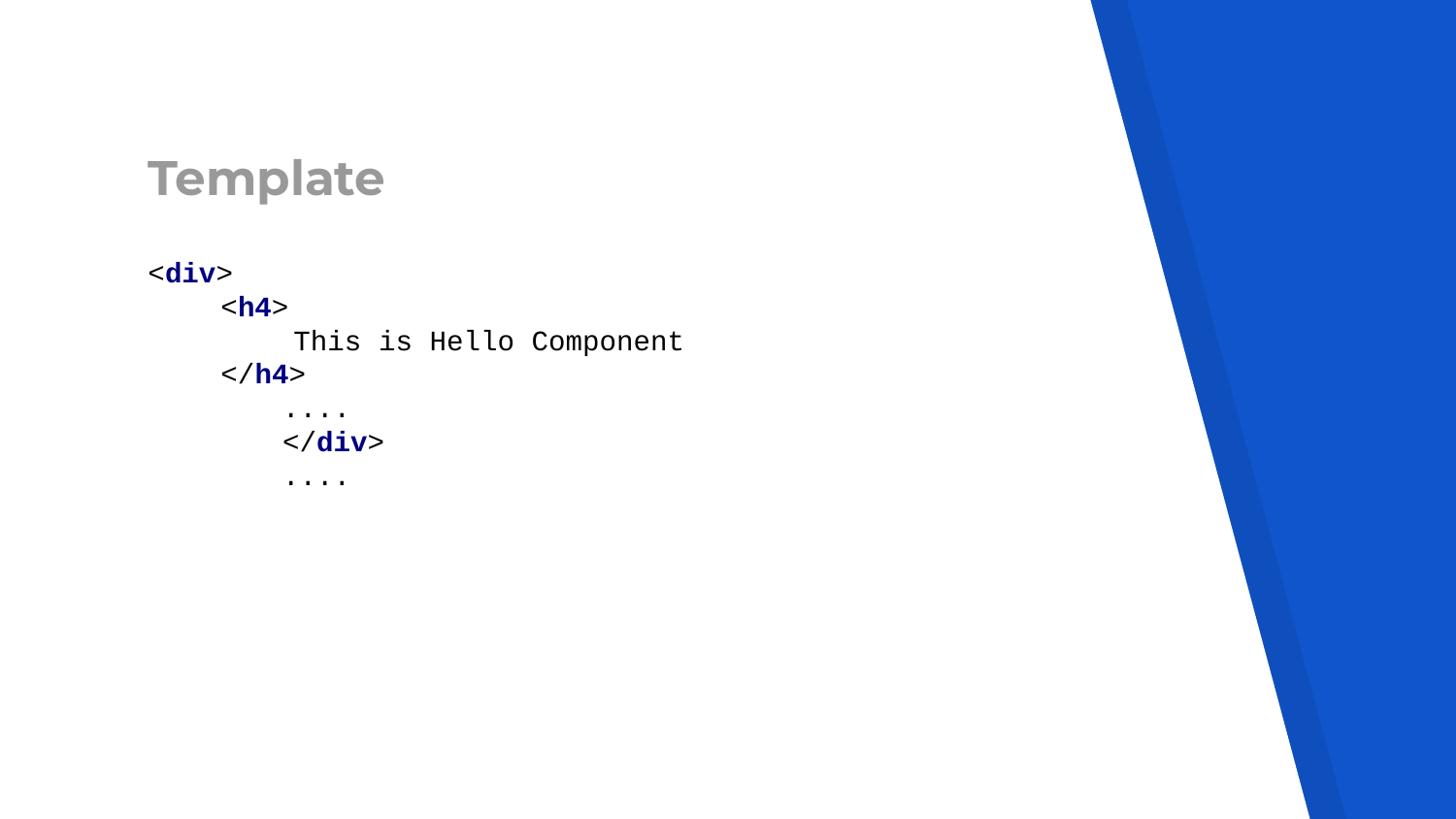

# Template
<div>
<h4>
This is Hello Component
</h4>
....
</div>
....